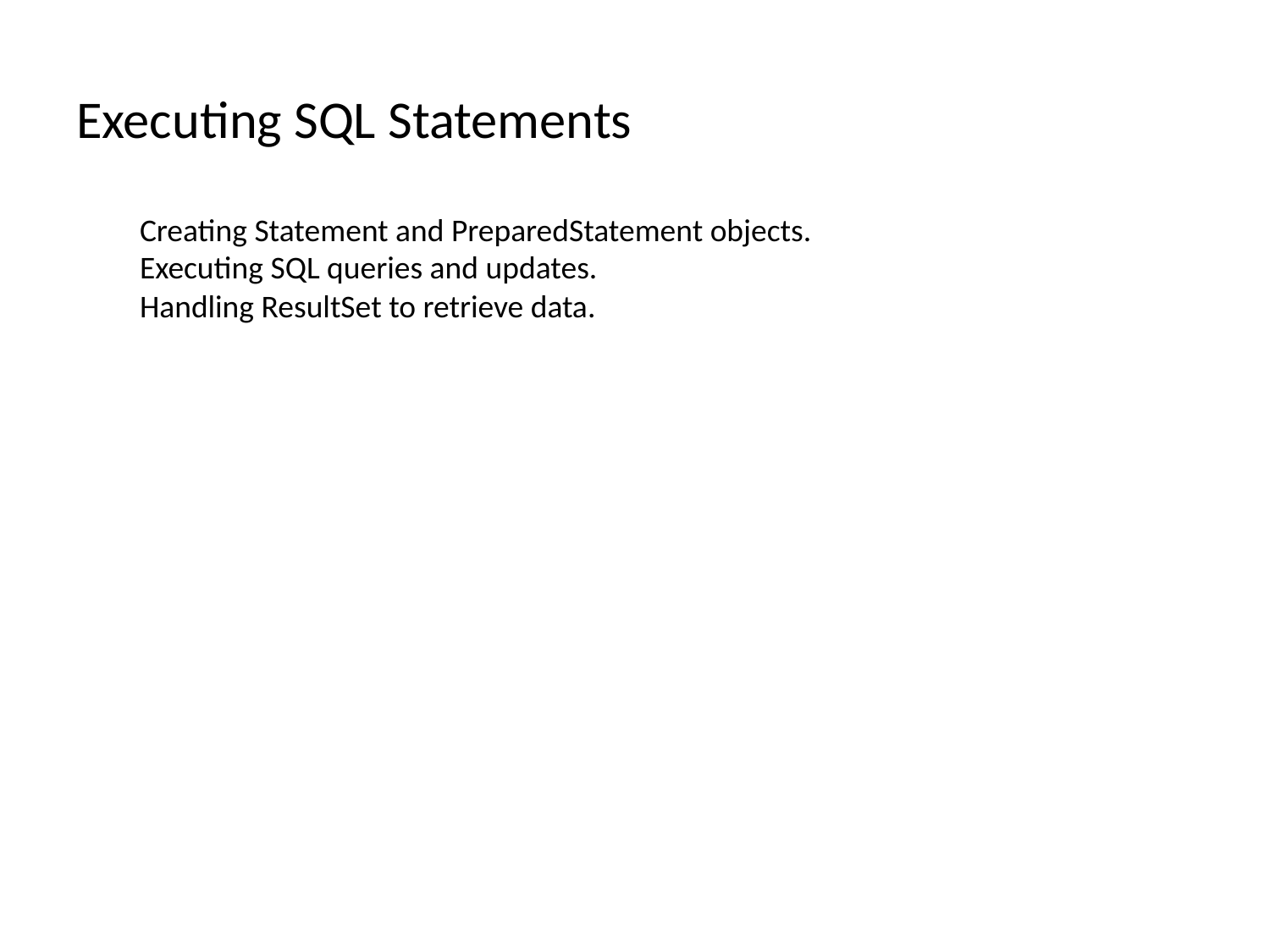

# Executing SQL Statements

Creating Statement and PreparedStatement objects.
Executing SQL queries and updates.
Handling ResultSet to retrieve data.